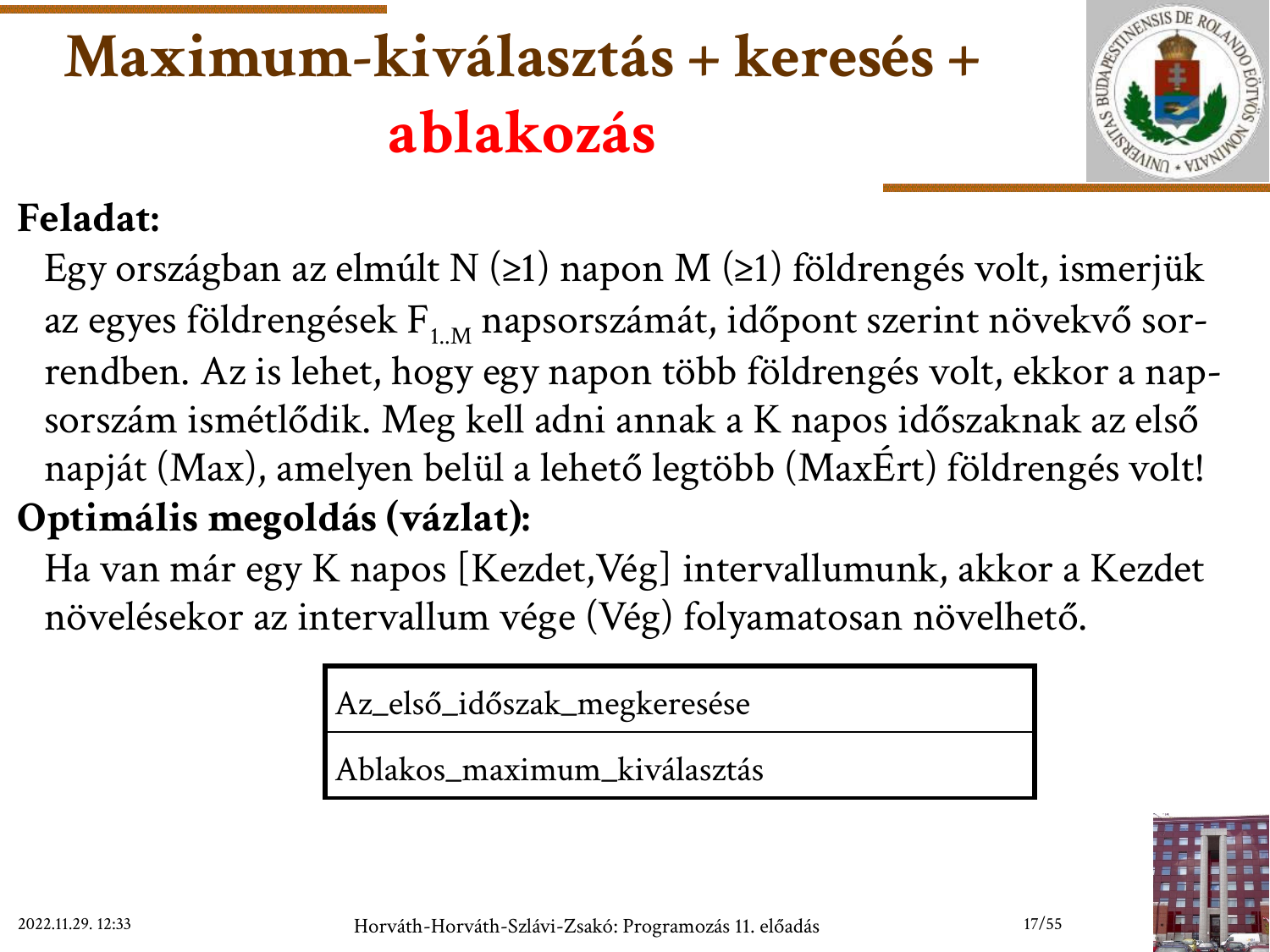

# Maximum-kiválasztás + keresés + ablakozás
Feladat:
	Egy országban az elmúlt N (≥1) napon M (≥1) földrengés volt, ismerjük az egyes földrengések F1..M napsorszámát, időpont szerint növekvő sor-rendben. Az is lehet, hogy egy napon több földrengés volt, ekkor a nap-sorszám ismétlődik. Meg kell adni annak a K napos időszaknak az első napját (Max), amelyen belül a lehető legtöbb (MaxÉrt) földrengés volt!
Optimális megoldás (vázlat):
	Ha van már egy K napos [Kezdet,Vég] intervallumunk, akkor a Kezdet növelésekor az intervallum vége (Vég) folyamatosan növelhető.
| Az\_első\_időszak\_megkeresése |
| --- |
| Ablakos\_maximum\_kiválasztás |
2022.11.29. 12:33
Horváth-Horváth-Szlávi-Zsakó: Programozás 11. előadás
17/55